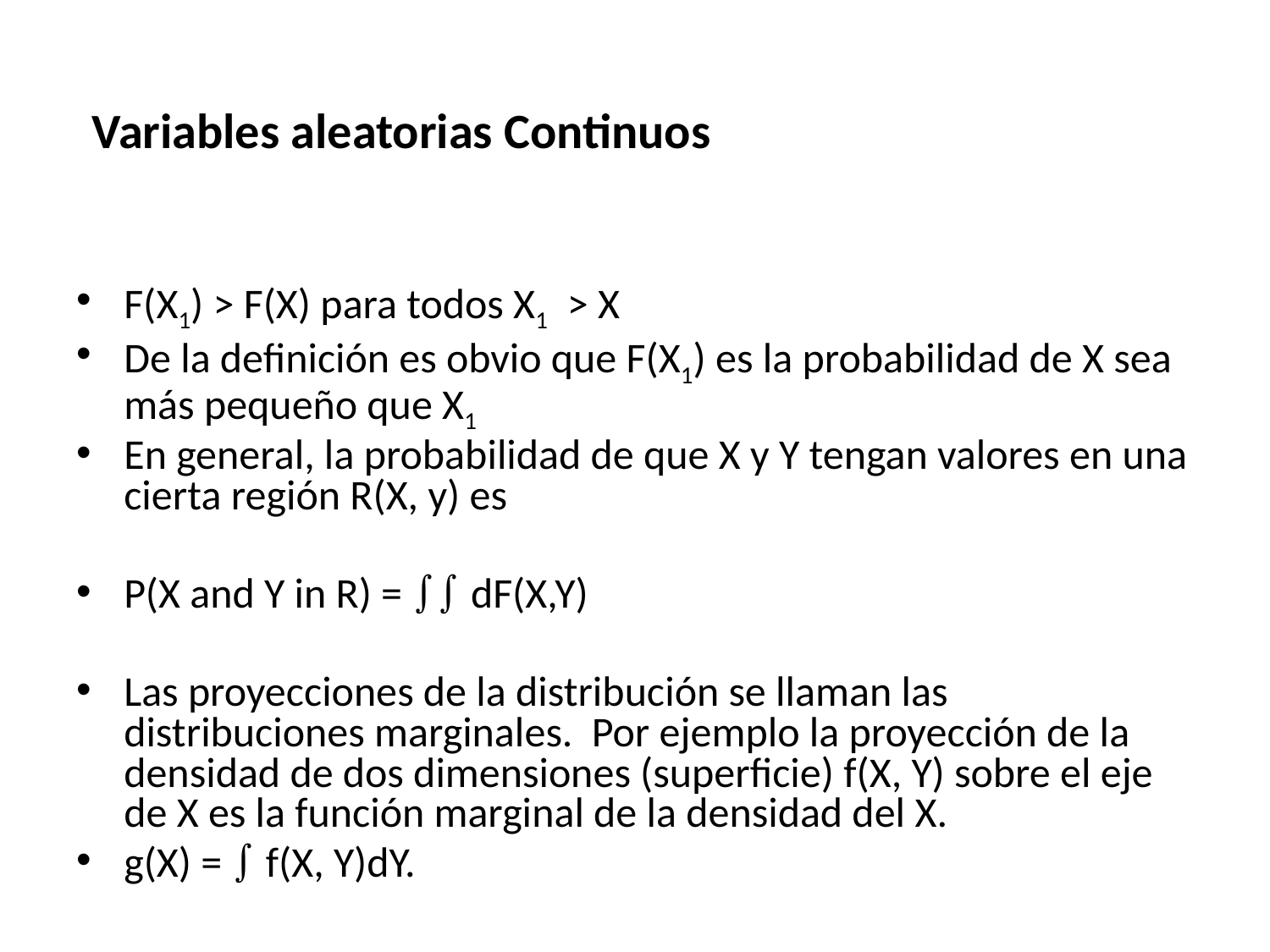

# Variables aleatorias Continuos
F(X1) > F(X) para todos X1  > X
De la definición es obvio que F(X1) es la probabilidad de X sea más pequeño que X1
En general, la probabilidad de que X y Y tengan valores en una cierta región R(X, y) es

P(X and Y in R) = ∫∫ dF(X,Y)

Las proyecciones de la distribución se llaman las distribuciones marginales.  Por ejemplo la proyección de la densidad de dos dimensiones (superficie) f(X, Y) sobre el eje de X es la función marginal de la densidad del X.
g(X) = ∫ f(X, Y)dY.